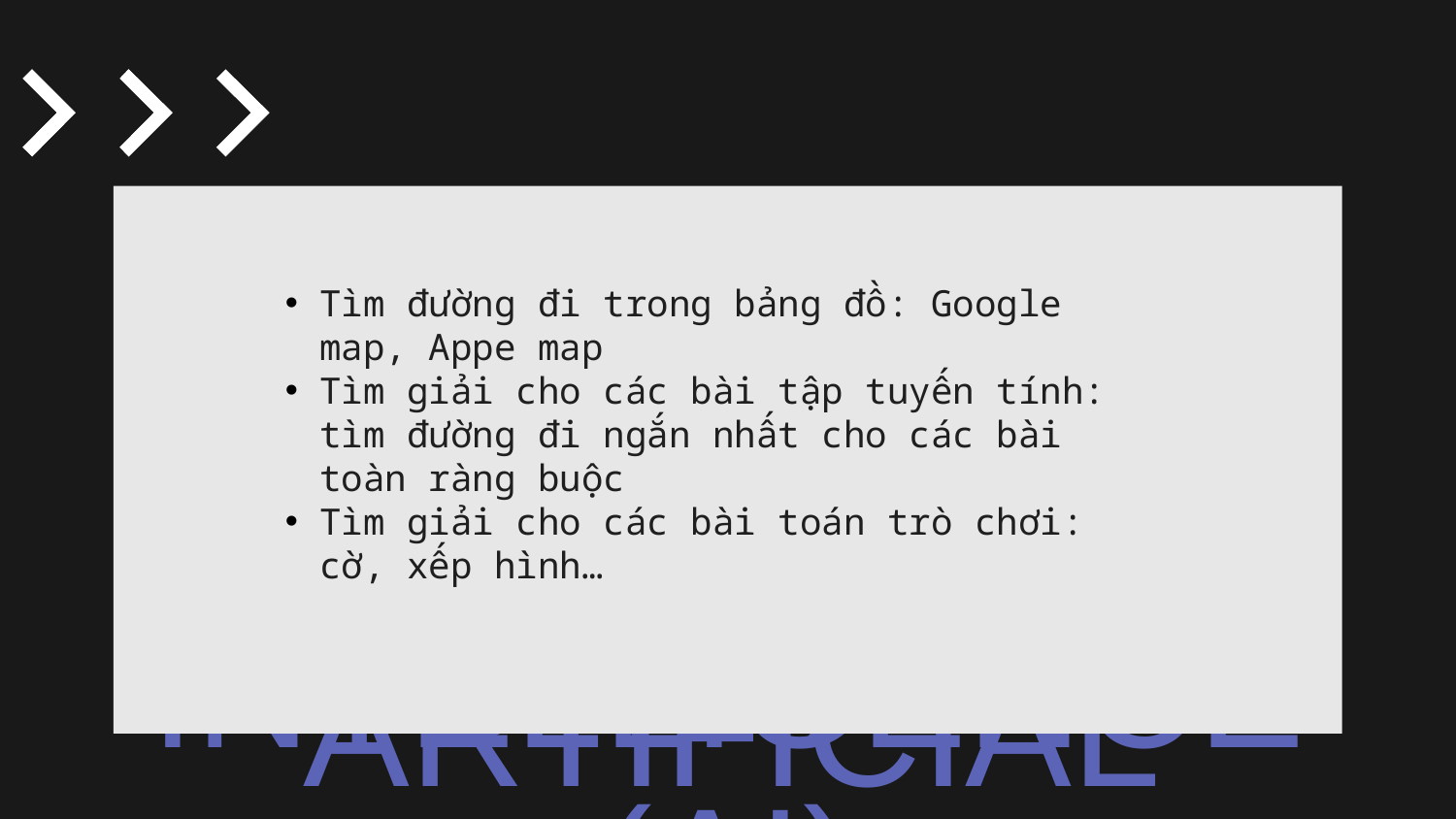

Tìm đường đi trong bảng đồ: Google map, Appe map
Tìm giải cho các bài tập tuyến tính: tìm đường đi ngắn nhất cho các bài toàn ràng buộc
Tìm giải cho các bài toán trò chơi: cờ, xếp hình…